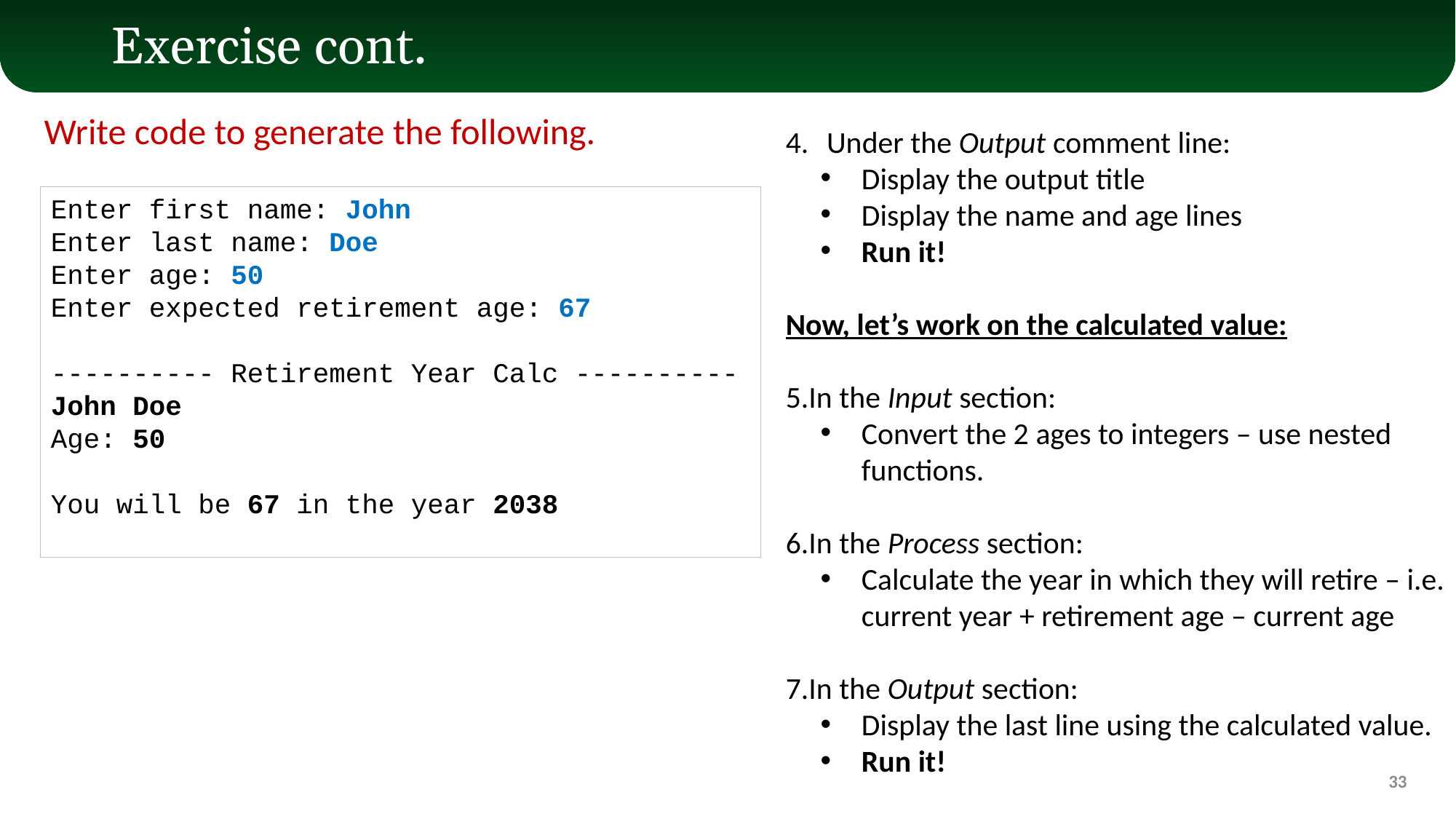

# Exercise cont.
Write code to generate the following.
Under the Output comment line:
Display the output title
Display the name and age lines
Run it!

Now, let’s work on the calculated value:

In the Input section:
Convert the 2 ages to integers – use nested functions.

In the Process section:
Calculate the year in which they will retire – i.e. current year + retirement age – current age

In the Output section:
Display the last line using the calculated value.
Run it!
Enter first name: John
Enter last name: Doe
Enter age: 50
Enter expected retirement age: 67

---------- Retirement Year Calc ----------
John Doe
Age: 50

You will be 67 in the year 2038

33